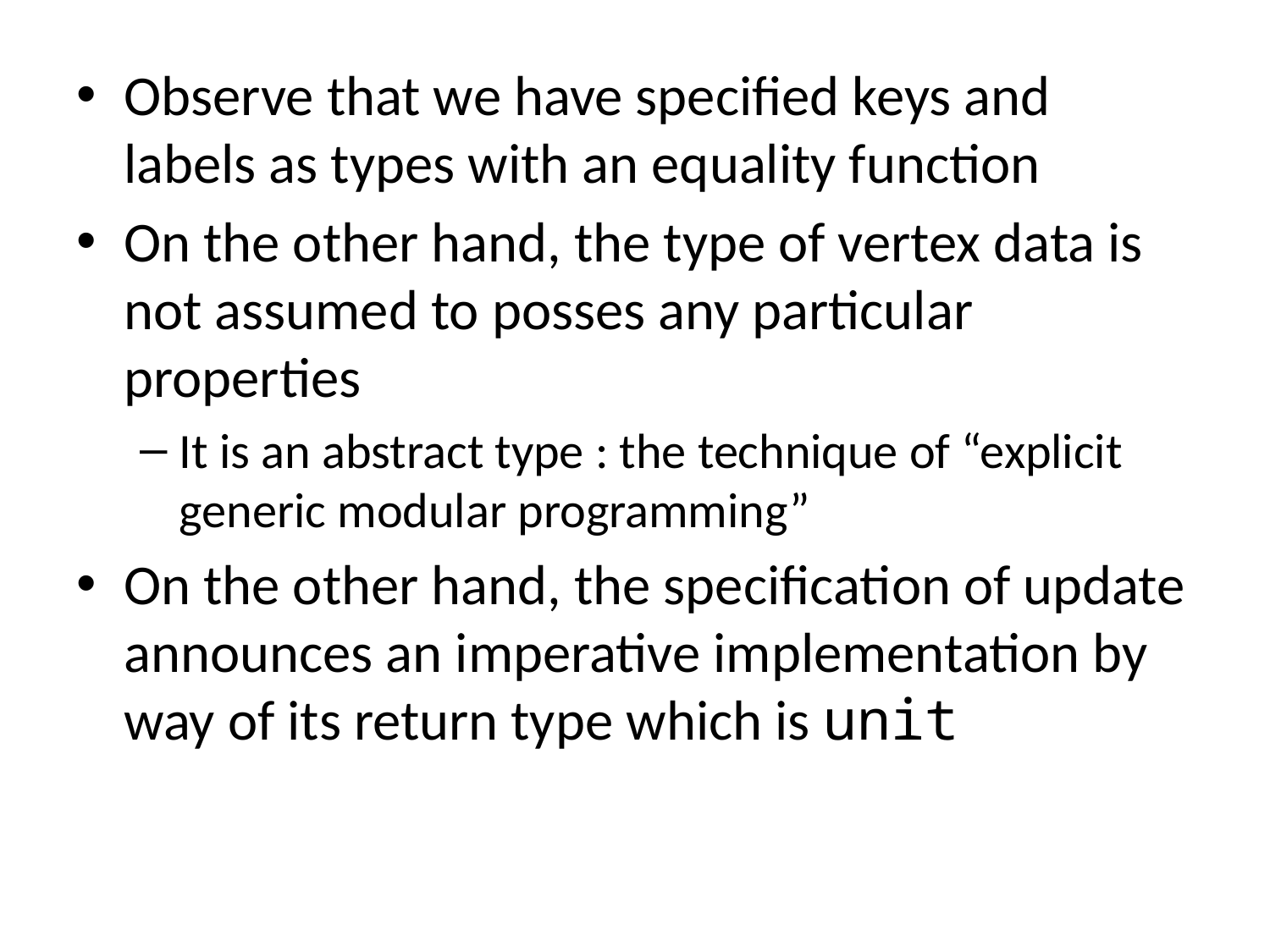

Observe that we have specified keys and labels as types with an equality function
On the other hand, the type of vertex data is not assumed to posses any particular properties
It is an abstract type : the technique of “explicit generic modular programming”
On the other hand, the specification of update announces an imperative implementation by way of its return type which is unit